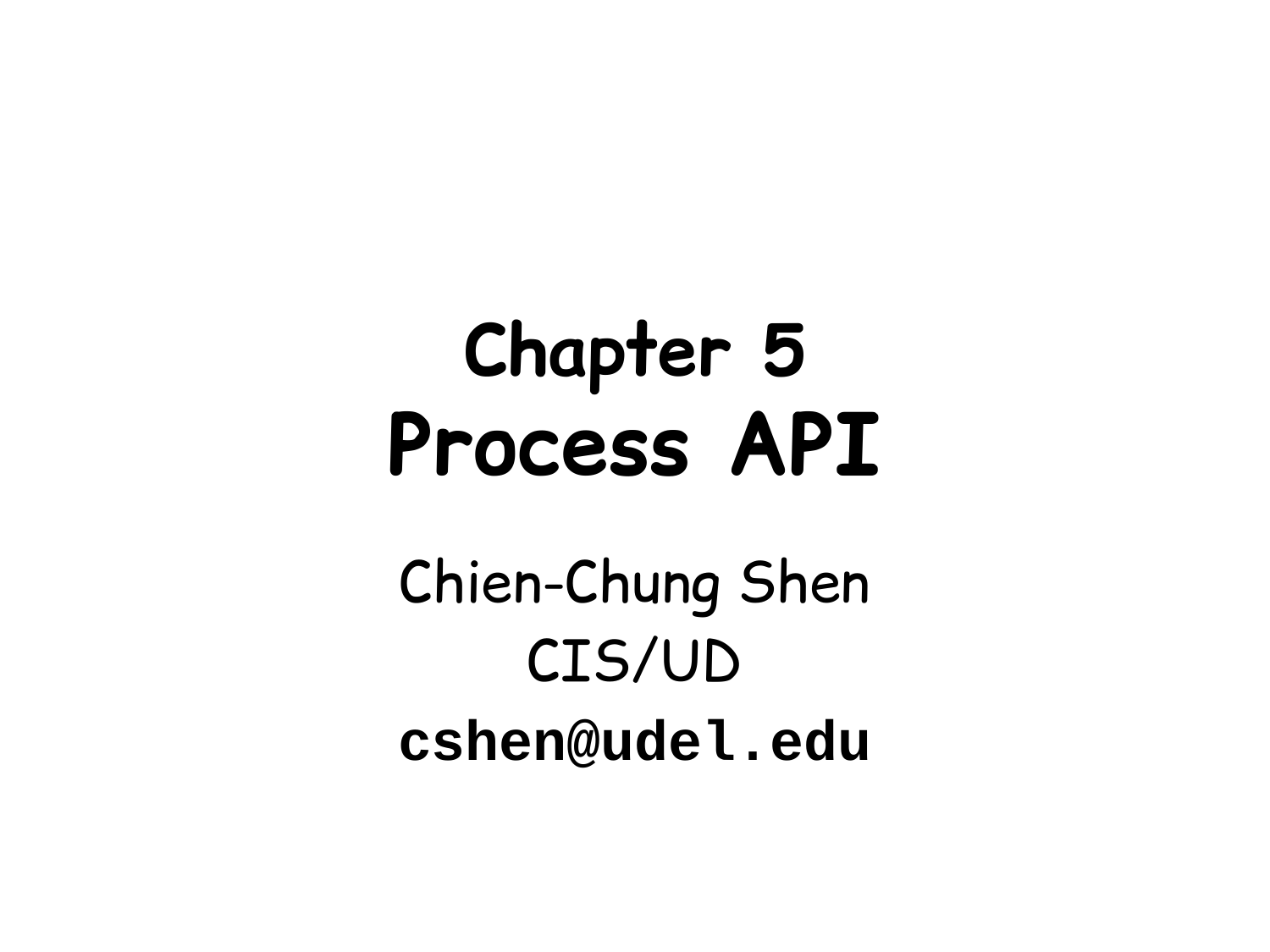

# Chapter 5 Process API
Chien-Chung Shen
CIS/UD
cshen@udel.edu